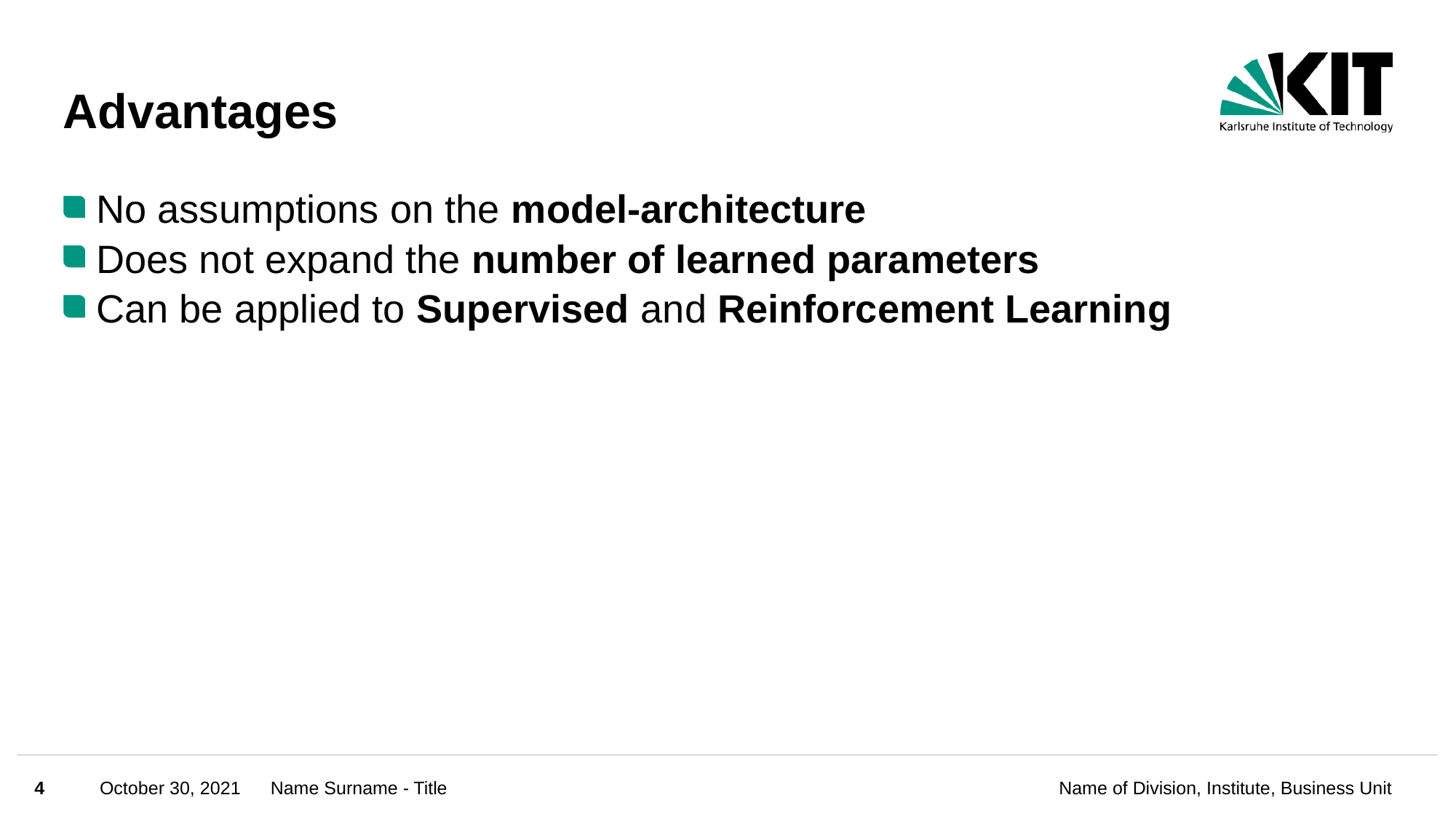

# Advantages
No assumptions on the model-architecture
Does not expand the number of learned parameters
Can be applied to Supervised and Reinforcement Learning
4
October 30, 2021